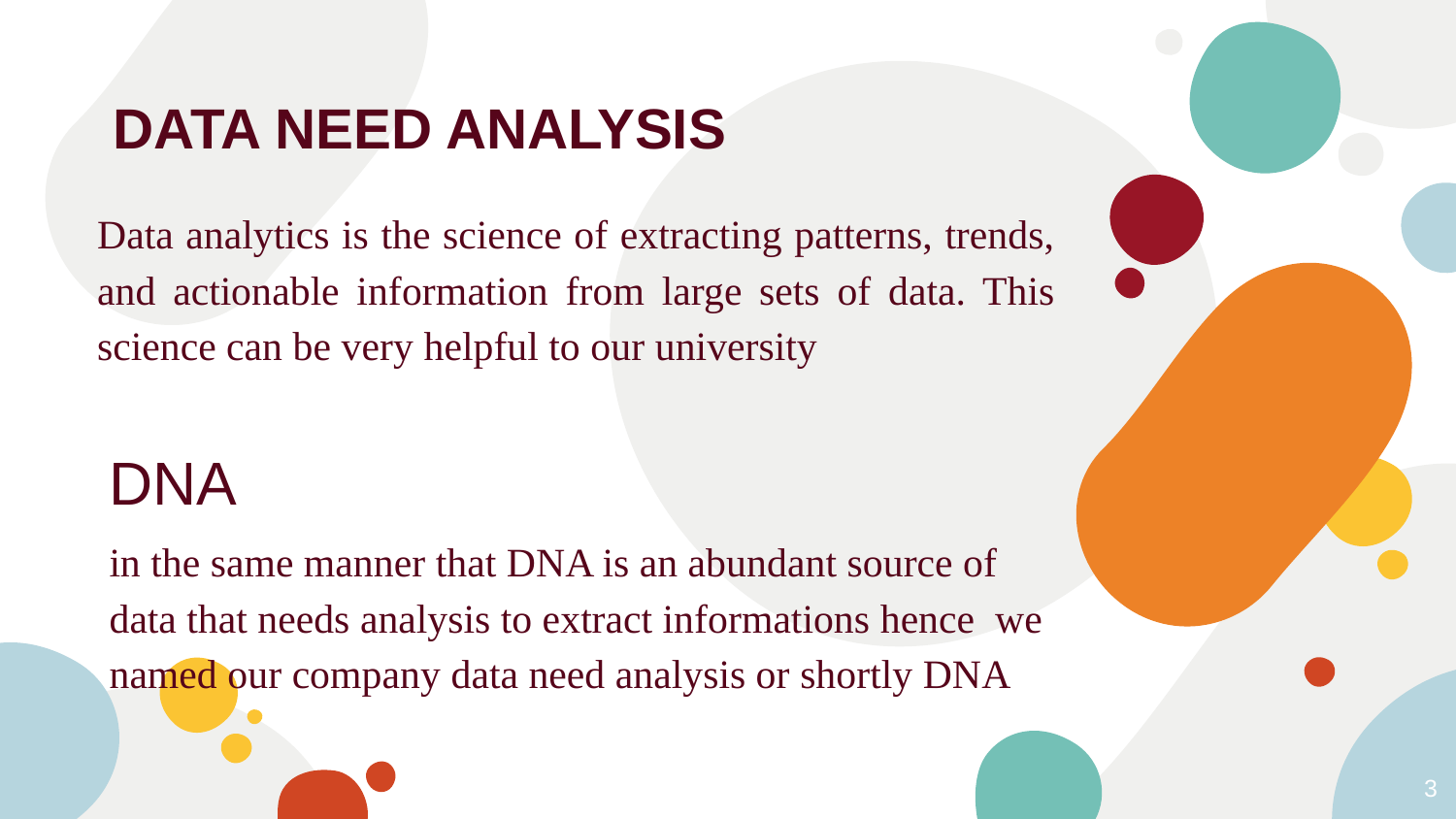

DATA NEED ANALYSIS
Data analytics is the science of extracting patterns, trends, and actionable information from large sets of data. This science can be very helpful to our university
DNA
in the same manner that DNA is an abundant source of data that needs analysis to extract informations hence  we named our company data need analysis or shortly DNA

3